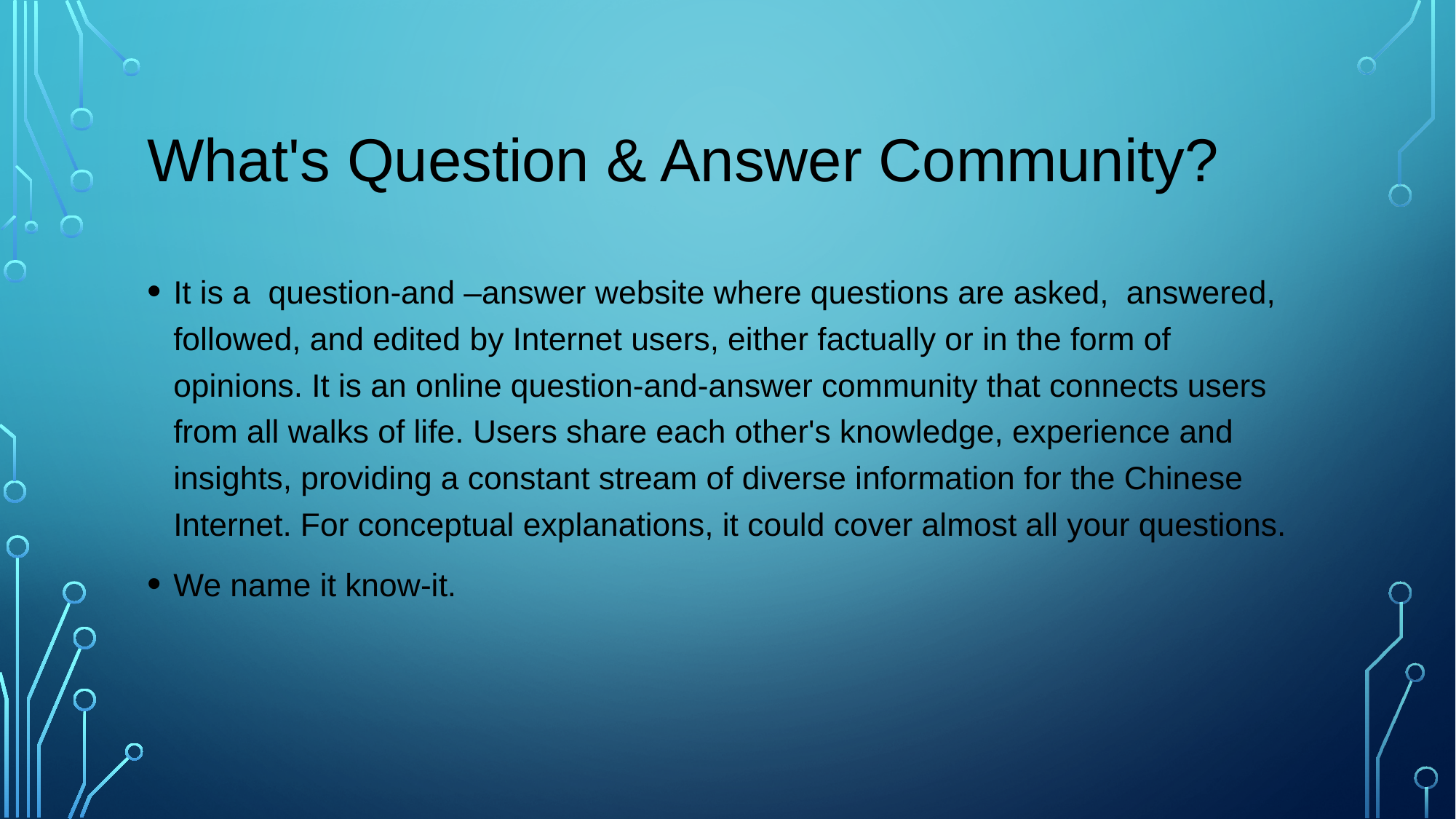

# What's Question & Answer Community?

It is a  question-and –answer website where questions are asked,  answered, followed, and edited by Internet users, either factually or in the form of opinions. It is an online question-and-answer community that connects users from all walks of life. Users share each other's knowledge, experience and insights, providing a constant stream of diverse information for the Chinese Internet. For conceptual explanations, it could cover almost all your questions.
We name it know-it.